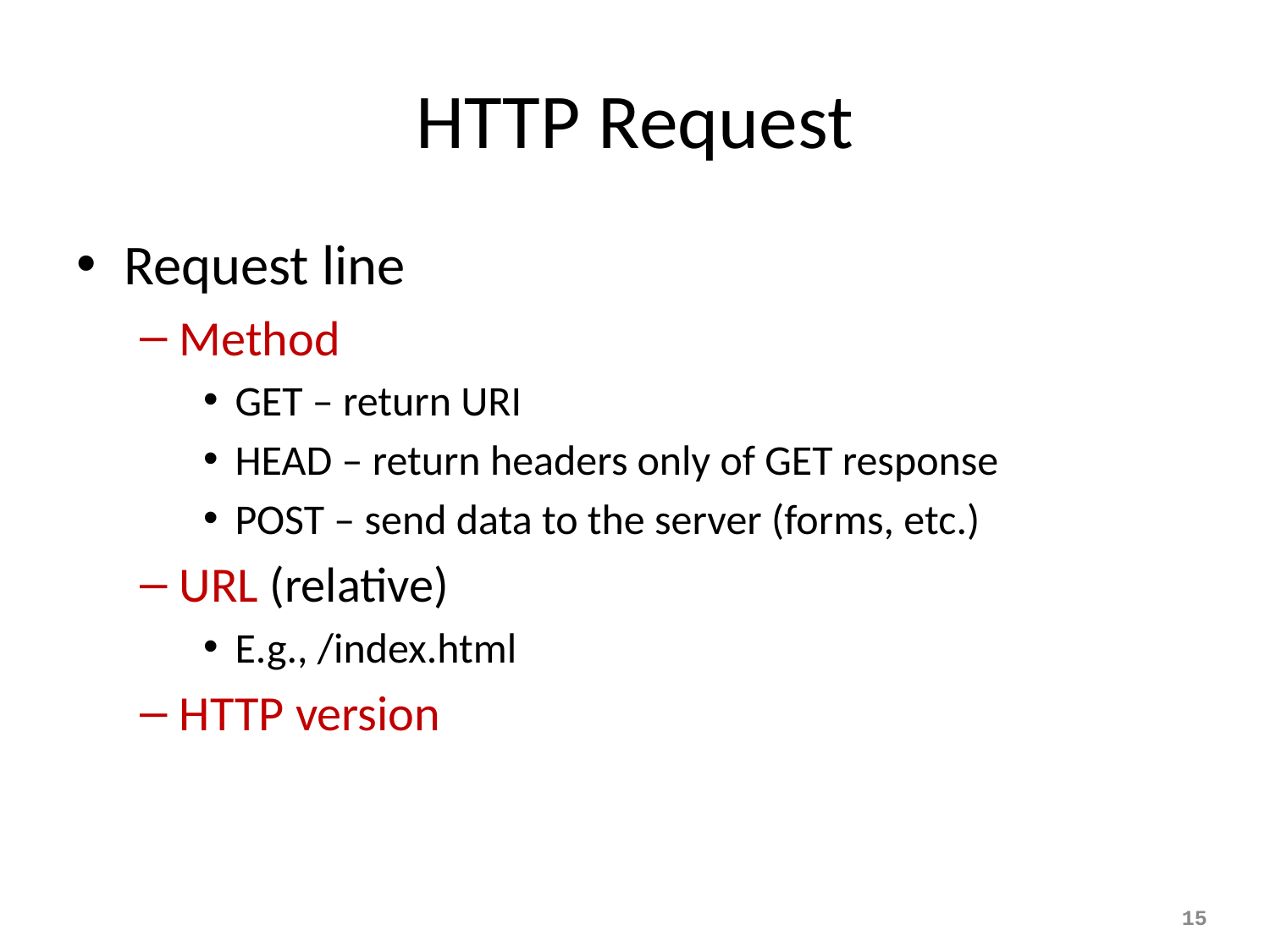

# HTTP Request
Request line
Method
GET – return URI
HEAD – return headers only of GET response
POST – send data to the server (forms, etc.)
URL (relative)
E.g., /index.html
HTTP version
15